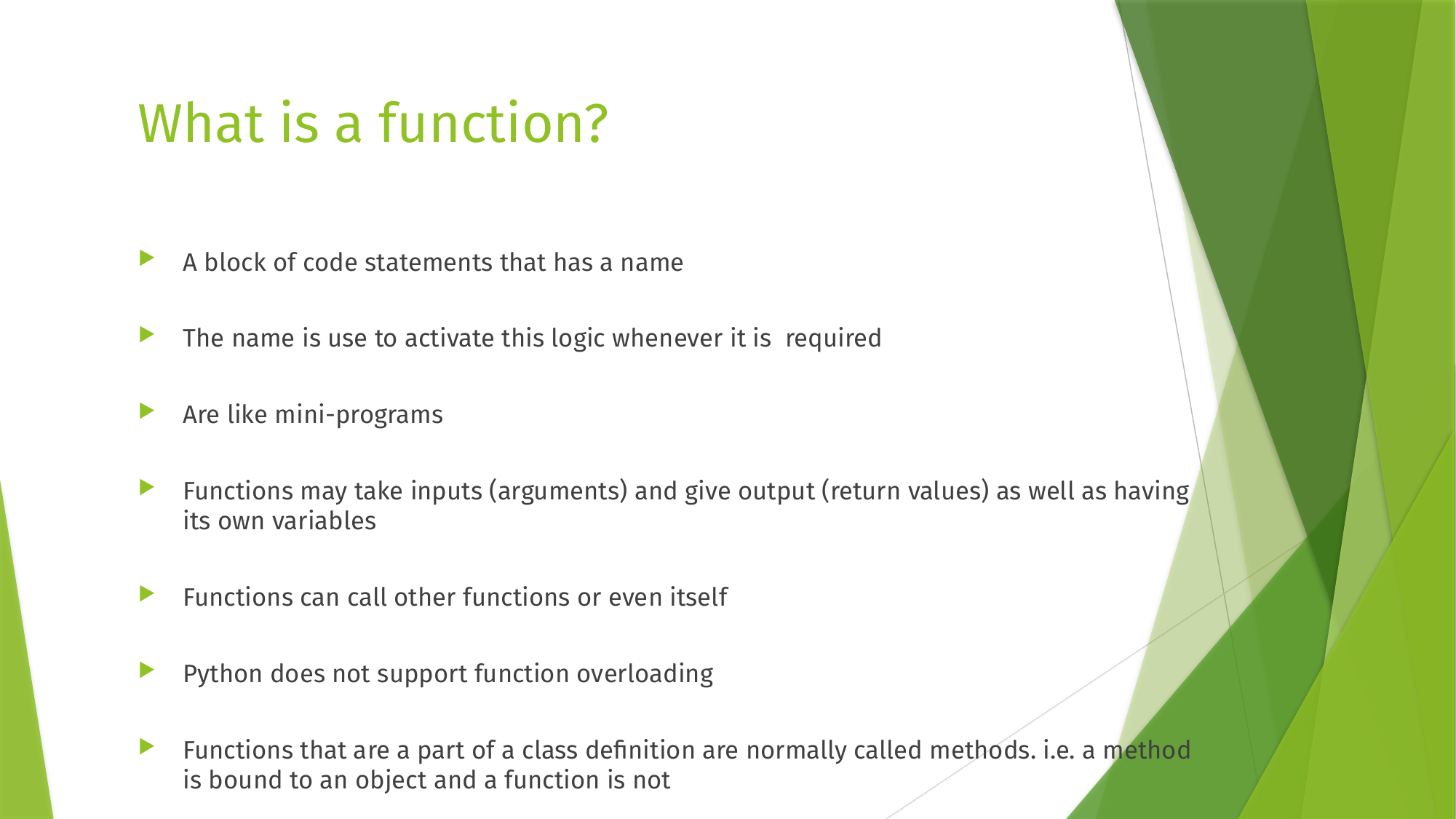

# What is a function?
A block of code statements that has a name

The name is use to activate this logic whenever it is  required

Are like mini-programs

Functions may take inputs (arguments) and give output (return values) as well as having its own variables

Functions can call other functions or even itself

Python does not support function overloading

Functions that are a part of a class definition are normally called methods. i.e. a method is bound to an object and a function is not